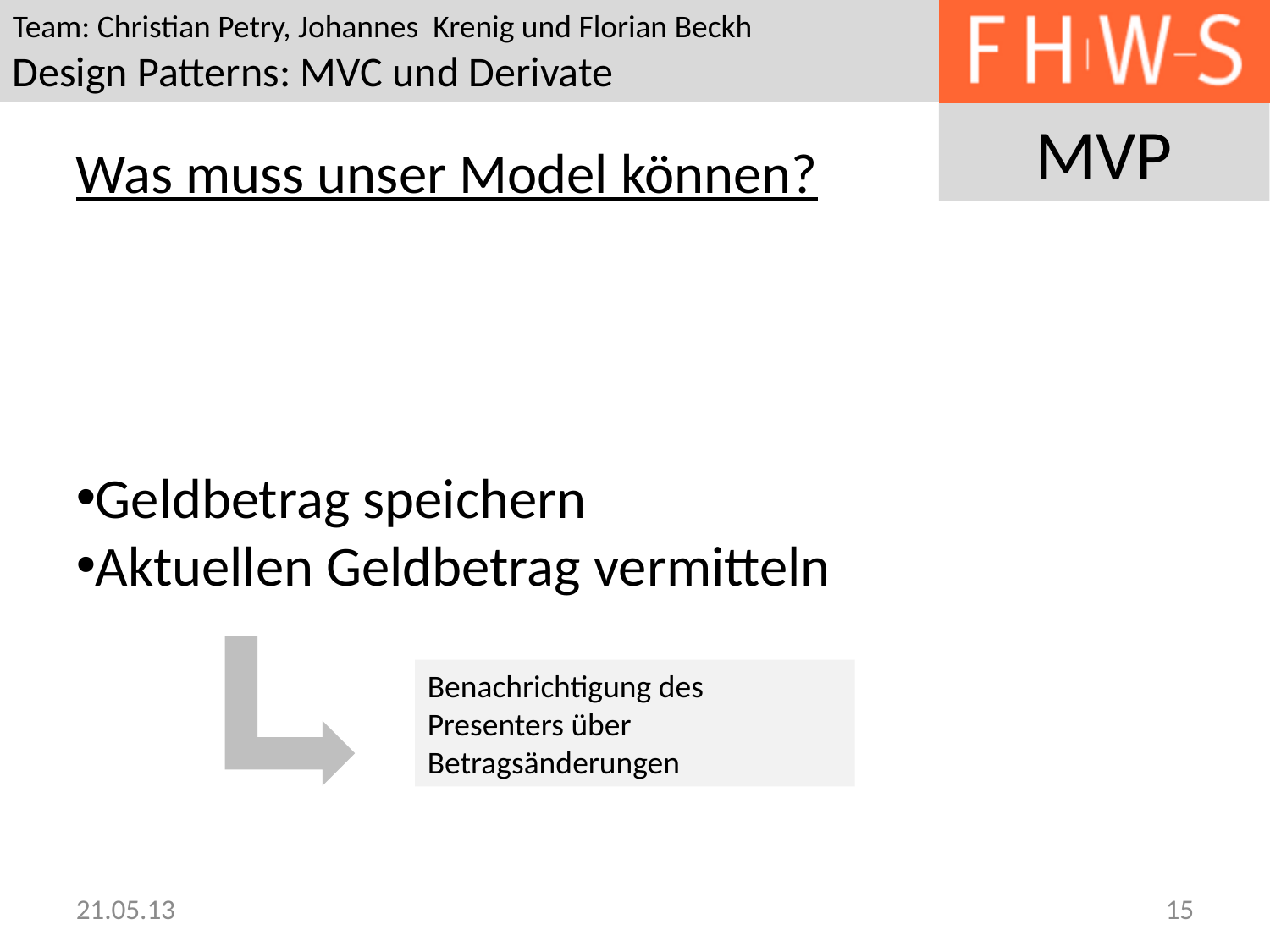

Was muss unser Model können?
Geldbetrag speichern
Aktuellen Geldbetrag vermitteln

Benachrichtigung des Presenters über Betragsänderungen
21.05.13
15